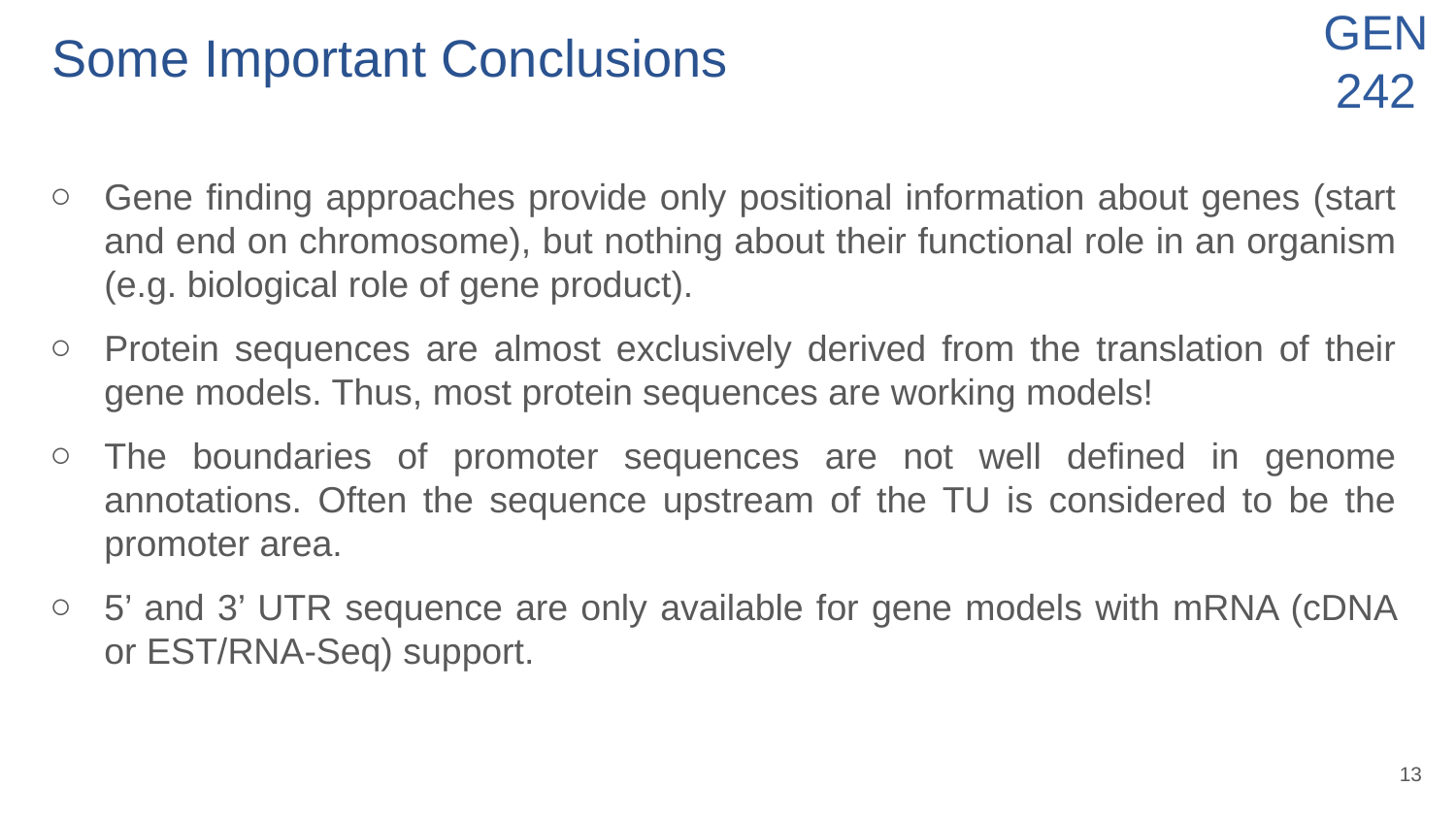

# Some Important Conclusions
Gene finding approaches provide only positional information about genes (start and end on chromosome), but nothing about their functional role in an organism (e.g. biological role of gene product).
Protein sequences are almost exclusively derived from the translation of their gene models. Thus, most protein sequences are working models!
The boundaries of promoter sequences are not well defined in genome annotations. Often the sequence upstream of the TU is considered to be the promoter area.
5’ and 3’ UTR sequence are only available for gene models with mRNA (cDNA or EST/RNA-Seq) support.
13